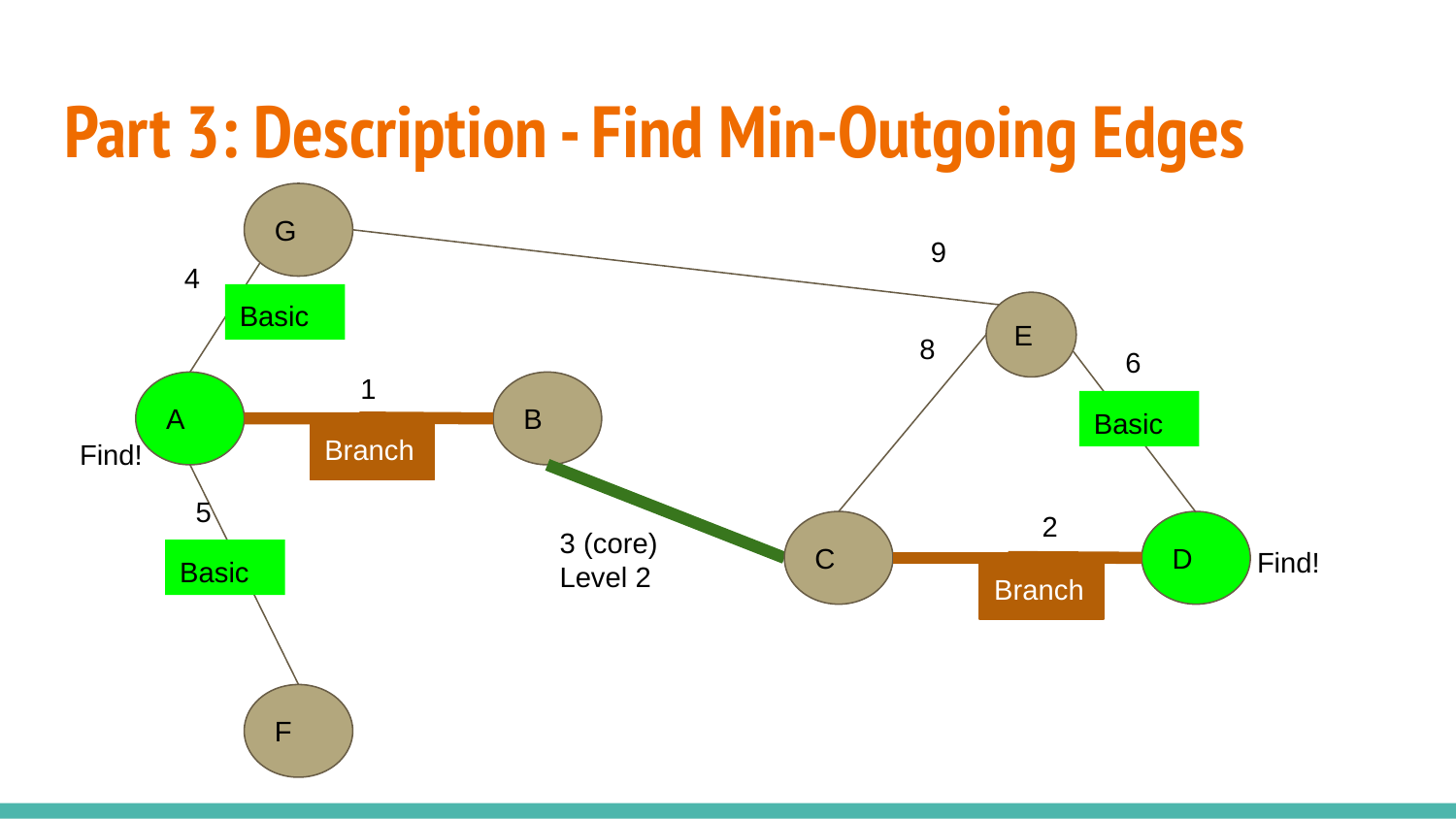

# Part 3: Description - Find Min-Outgoing Edges
G
9
4
Basic
E
8
6
1
A
B
Basic
Branch
Find!
5
2
3 (core)
Level 2
C
D
Find!
Basic
Branch
F